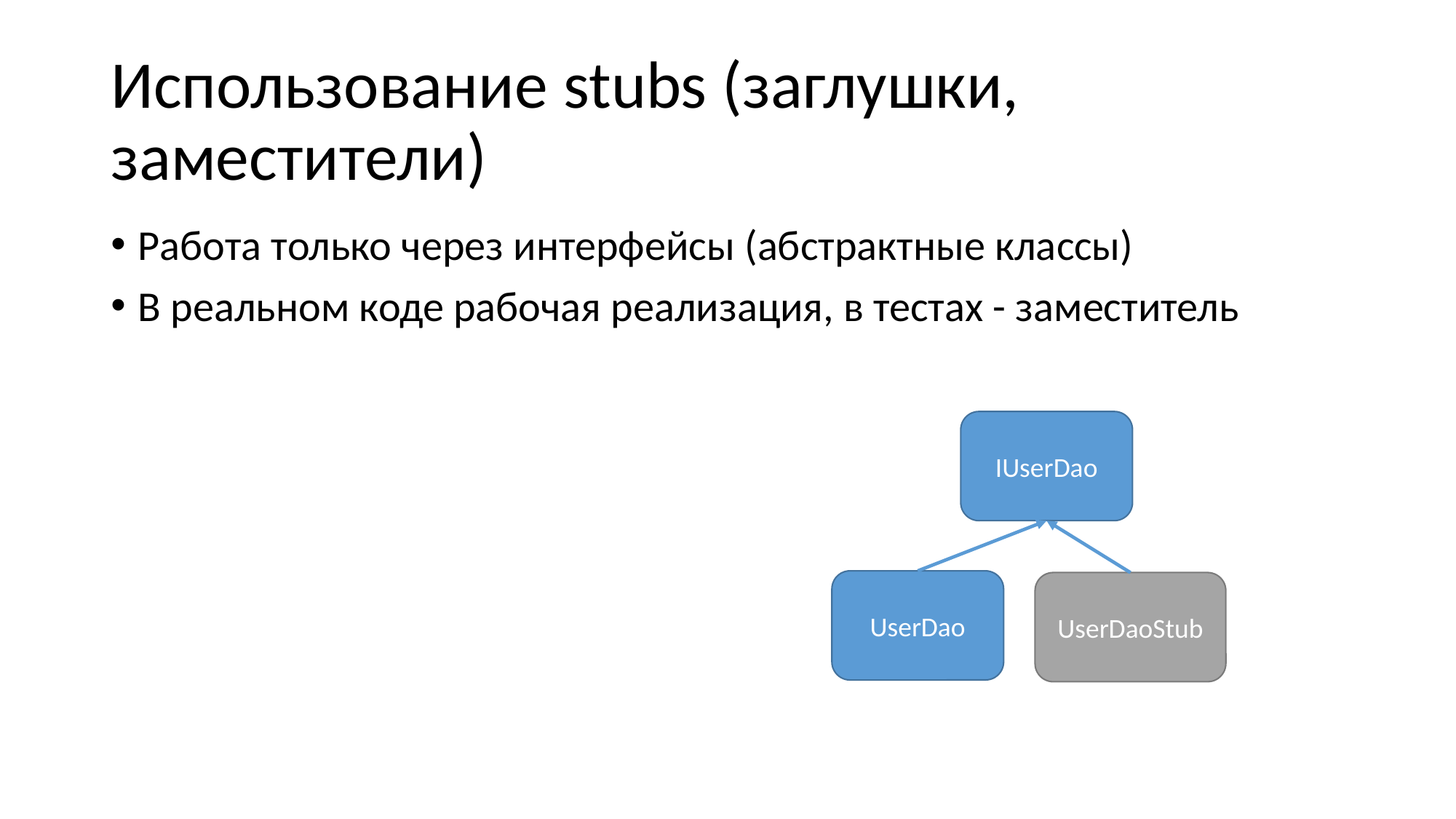

# Использование stubs (заглушки, заместители)
Работа только через интерфейсы (абстрактные классы)
В реальном коде рабочая реализация, в тестах - заместитель
IUserDao
UserDao
UserDaoStub